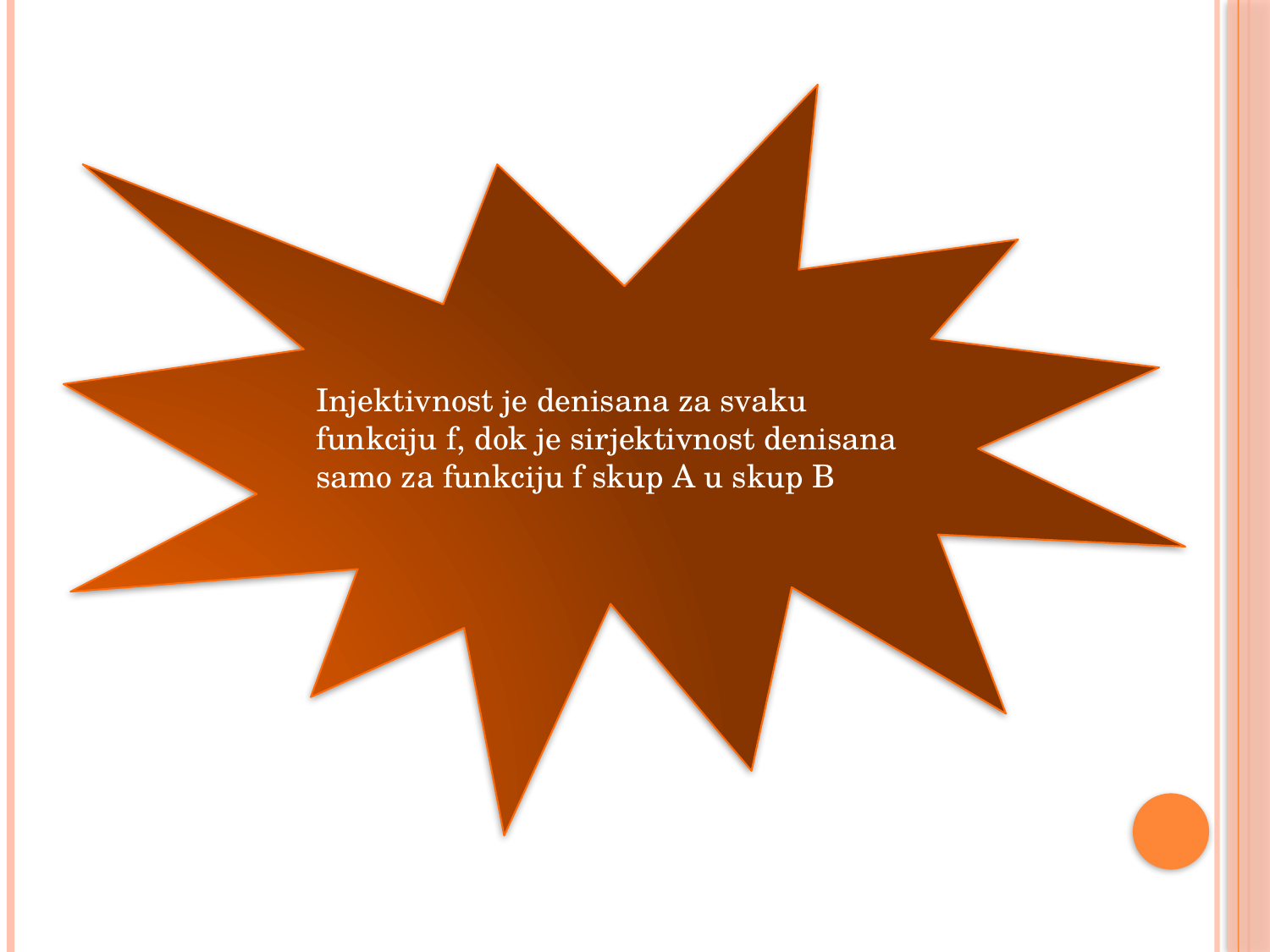

Injektivnost je denisana za svaku funkciju f, dok je sirjektivnost denisana samo za funkciju f skup A u skup B